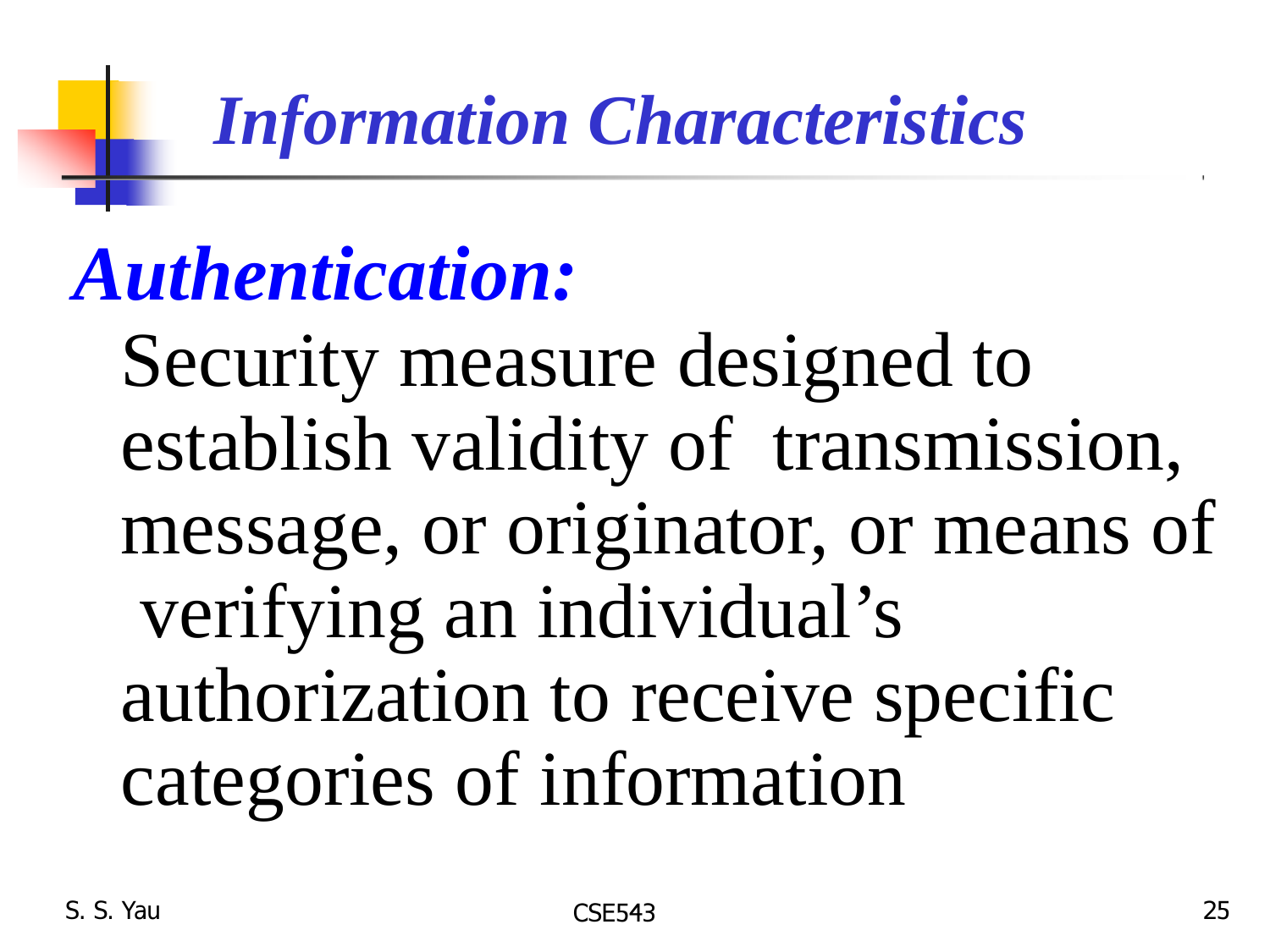

# Information Characteristics
Authentication:
Security measure designed to establish validity of  transmission, message, or originator, or means of  verifying an individual’s authorization to receive specific  categories of information
S. S. Yau
25
CSE543